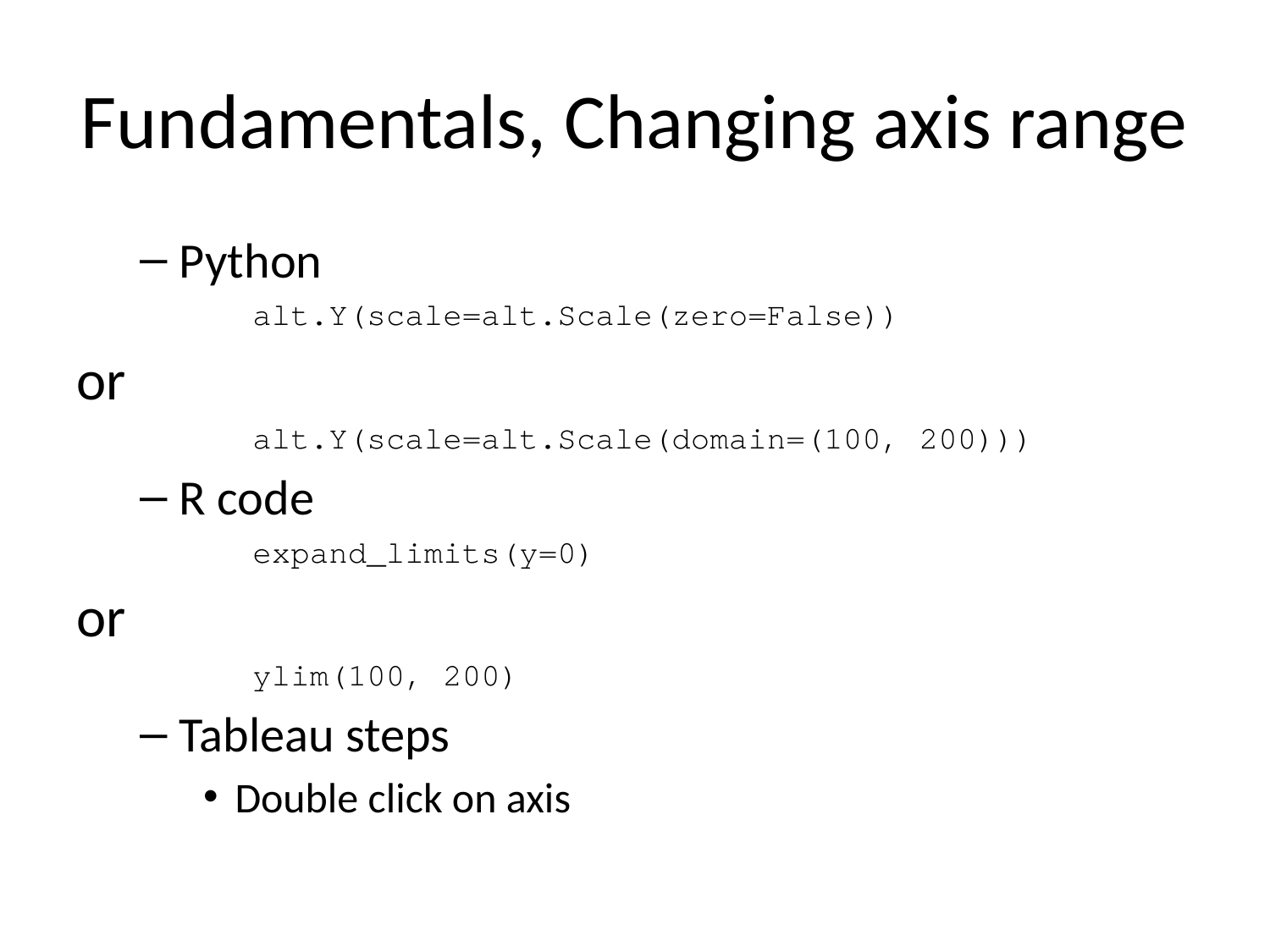

# Fundamentals, Changing axis range
Python
alt.Y(scale=alt.Scale(zero=False))
or
alt.Y(scale=alt.Scale(domain=(100, 200)))
R code
expand_limits(y=0)
or
ylim(100, 200)
Tableau steps
Double click on axis